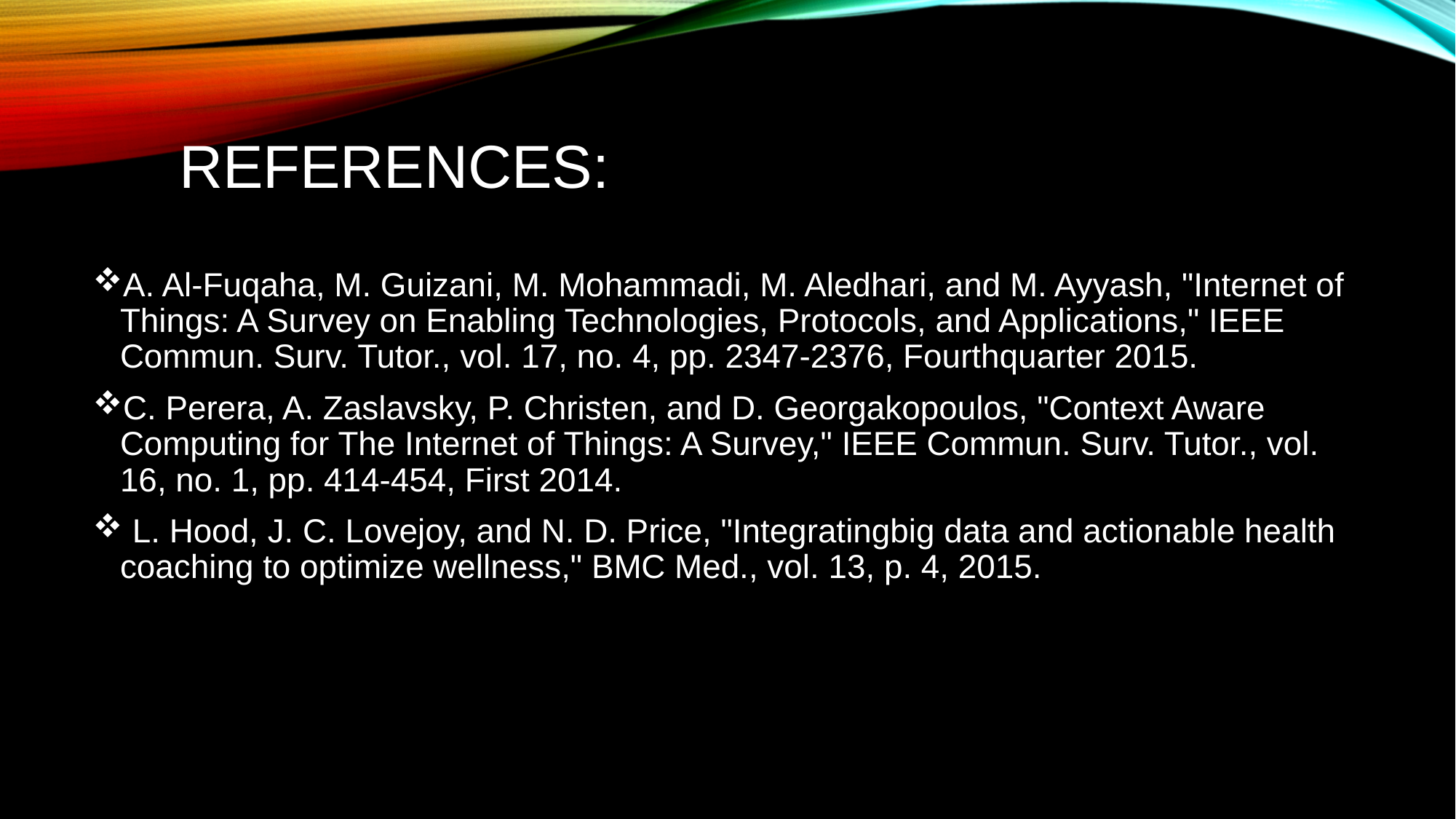

# REFERENCES:
A. Al-Fuqaha, M. Guizani, M. Mohammadi, M. Aledhari, and M. Ayyash, "Internet of Things: A Survey on Enabling Technologies, Protocols, and Applications," IEEE Commun. Surv. Tutor., vol. 17, no. 4, pp. 2347-2376, Fourthquarter 2015.
C. Perera, A. Zaslavsky, P. Christen, and D. Georgakopoulos, "Context Aware Computing for The Internet of Things: A Survey," IEEE Commun. Surv. Tutor., vol. 16, no. 1, pp. 414-454, First 2014.
 L. Hood, J. C. Lovejoy, and N. D. Price, "Integratingbig data and actionable health coaching to optimize wellness," BMC Med., vol. 13, p. 4, 2015.